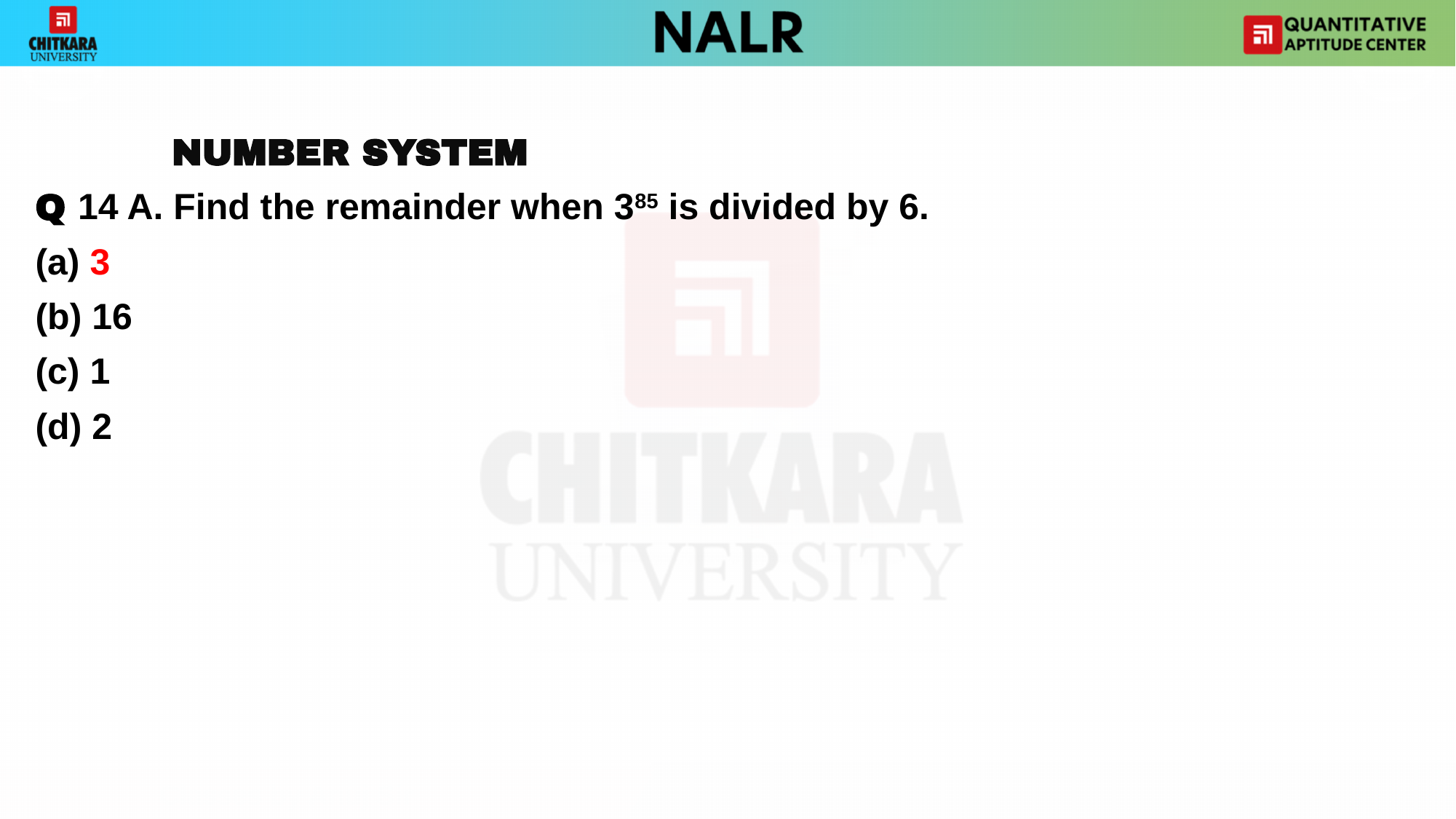

NUMBER SYSTEM
Q 14 A. Find the remainder when 385 is divided by 6.
3
(b) 16
(c) 1
(d) 2